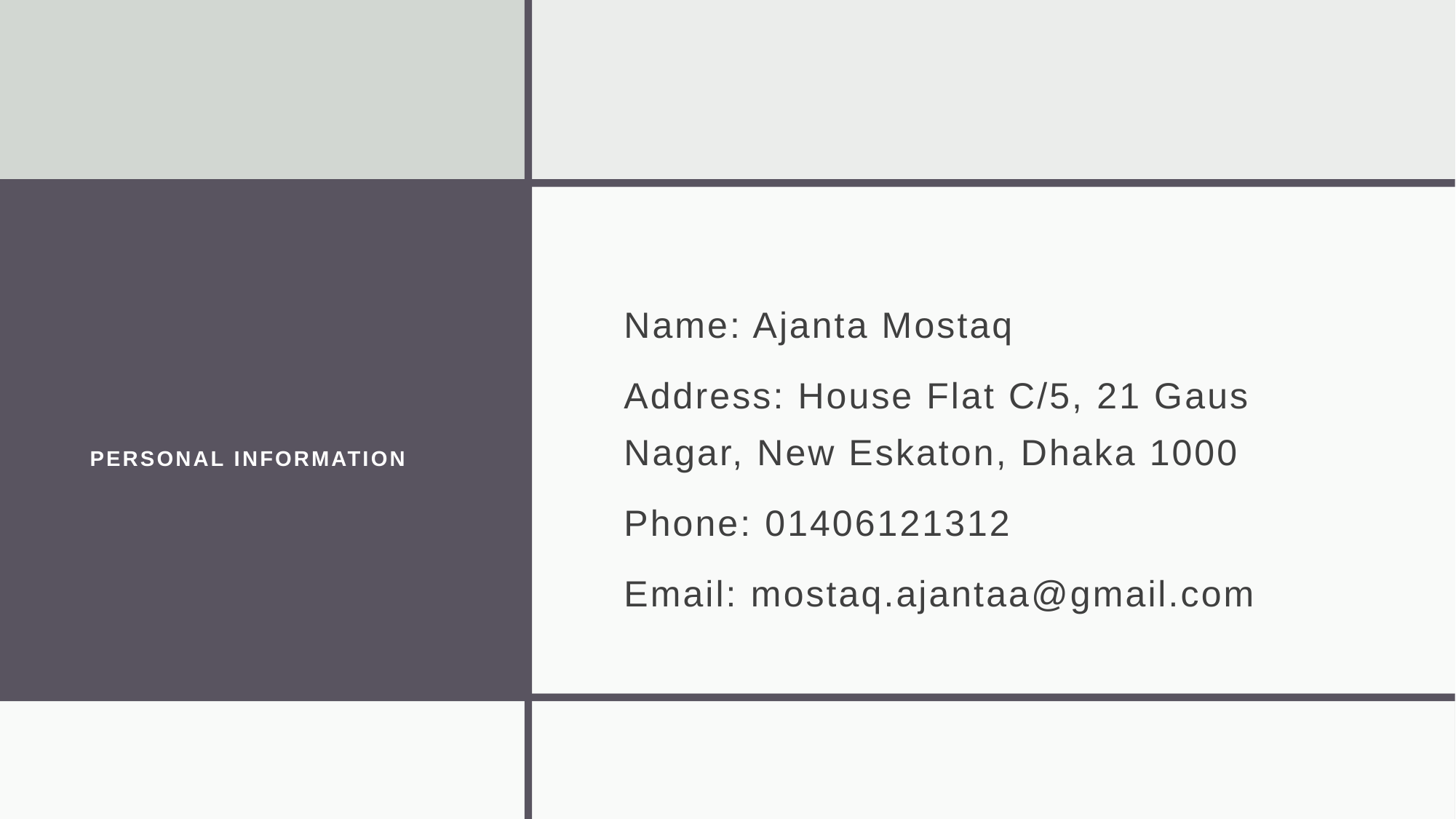

# Personal information
Name: Ajanta Mostaq
Address: House Flat C/5, 21 Gaus Nagar, New Eskaton, Dhaka 1000
Phone: 01406121312
Email: mostaq.ajantaa@gmail.com